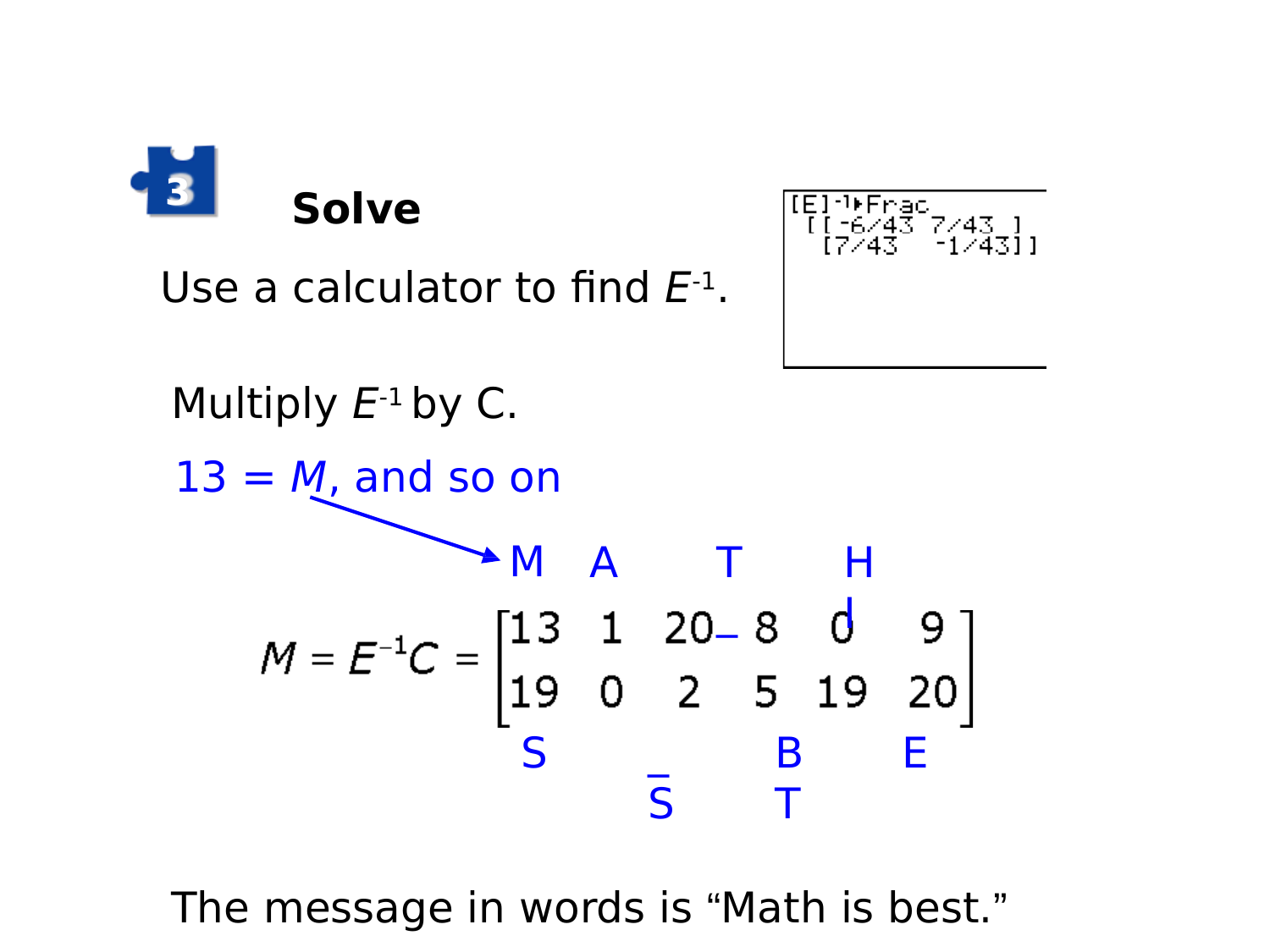

# 3	Solve

Use a calculator to find E-1.
Multiply E-1 by C.  13 = M, and so on
M

A	T	H	_	I

S	_	B	E	S	T

The message in words is “Math is best.”